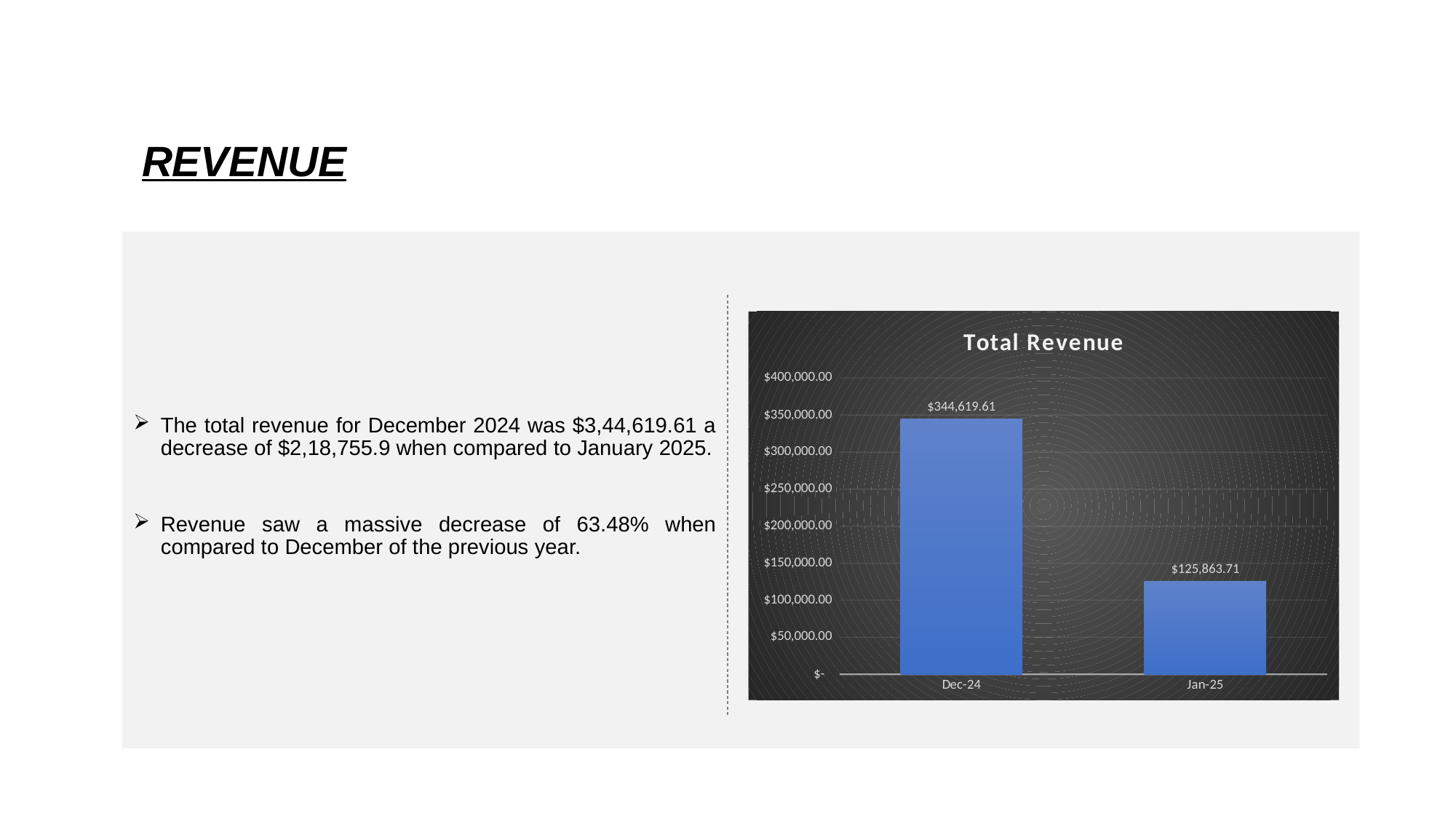

# REVENUE

The total revenue for December 2024 was $3,44,619.61 a decrease of $2,18,755.9 when compared to January 2025.

Revenue saw a massive decrease of 63.48% when compared to December of the previous year.

### Chart: Total Revenue

| Category | Revenue |
|---|---|
| 45627 | 344619.61 |
| 45658 | 125863.71 |